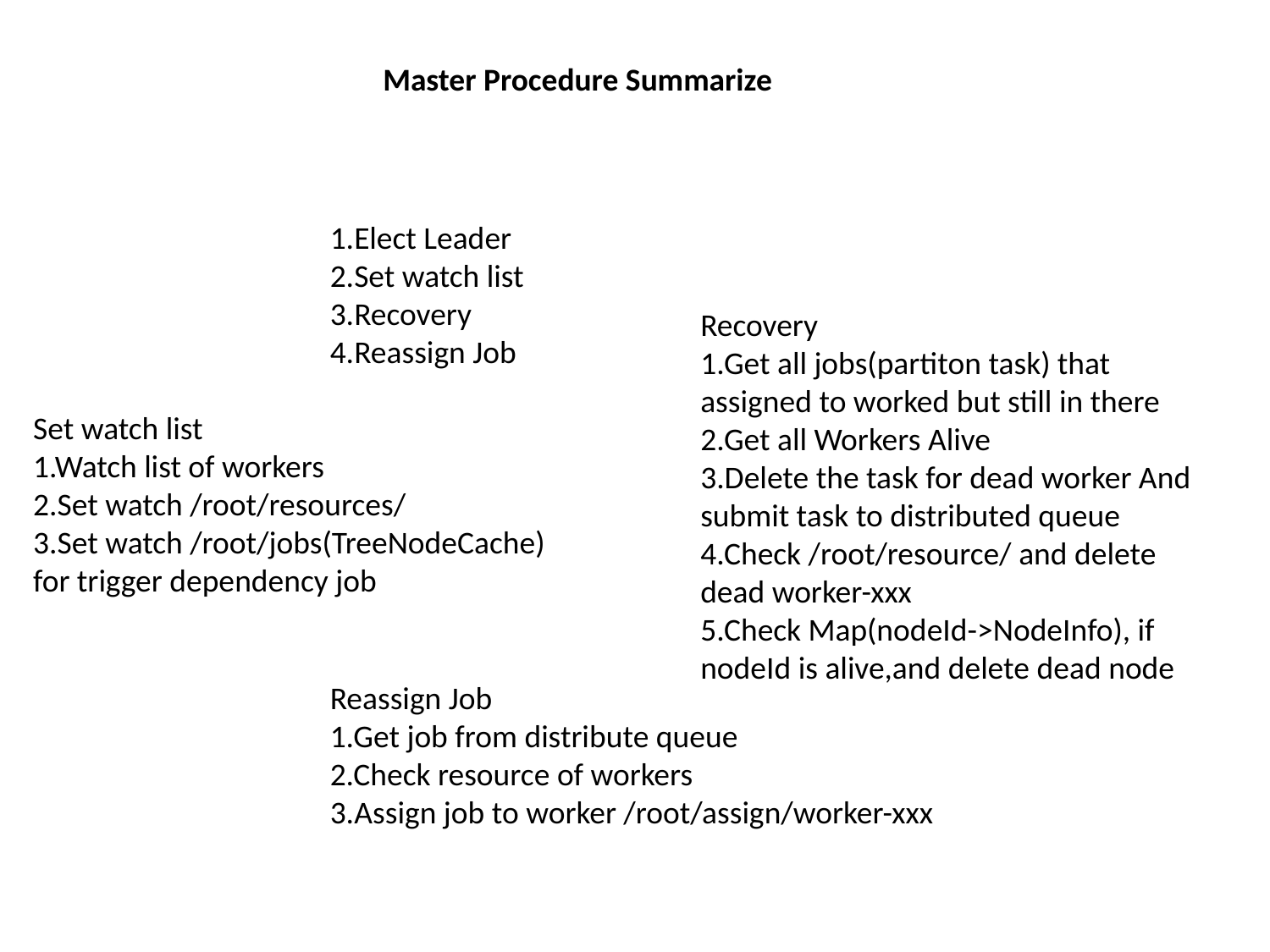

Master Procedure Summarize
1.Elect Leader
2.Set watch list
3.Recovery
4.Reassign Job
Recovery
1.Get all jobs(partiton task) that assigned to worked but still in there
2.Get all Workers Alive
3.Delete the task for dead worker And submit task to distributed queue
4.Check /root/resource/ and delete dead worker-xxx
5.Check Map(nodeId->NodeInfo), if nodeId is alive,and delete dead node

Set watch list
1.Watch list of workers
2.Set watch /root/resources/
3.Set watch /root/jobs(TreeNodeCache) for trigger dependency job
Reassign Job
1.Get job from distribute queue
2.Check resource of workers
3.Assign job to worker /root/assign/worker-xxx